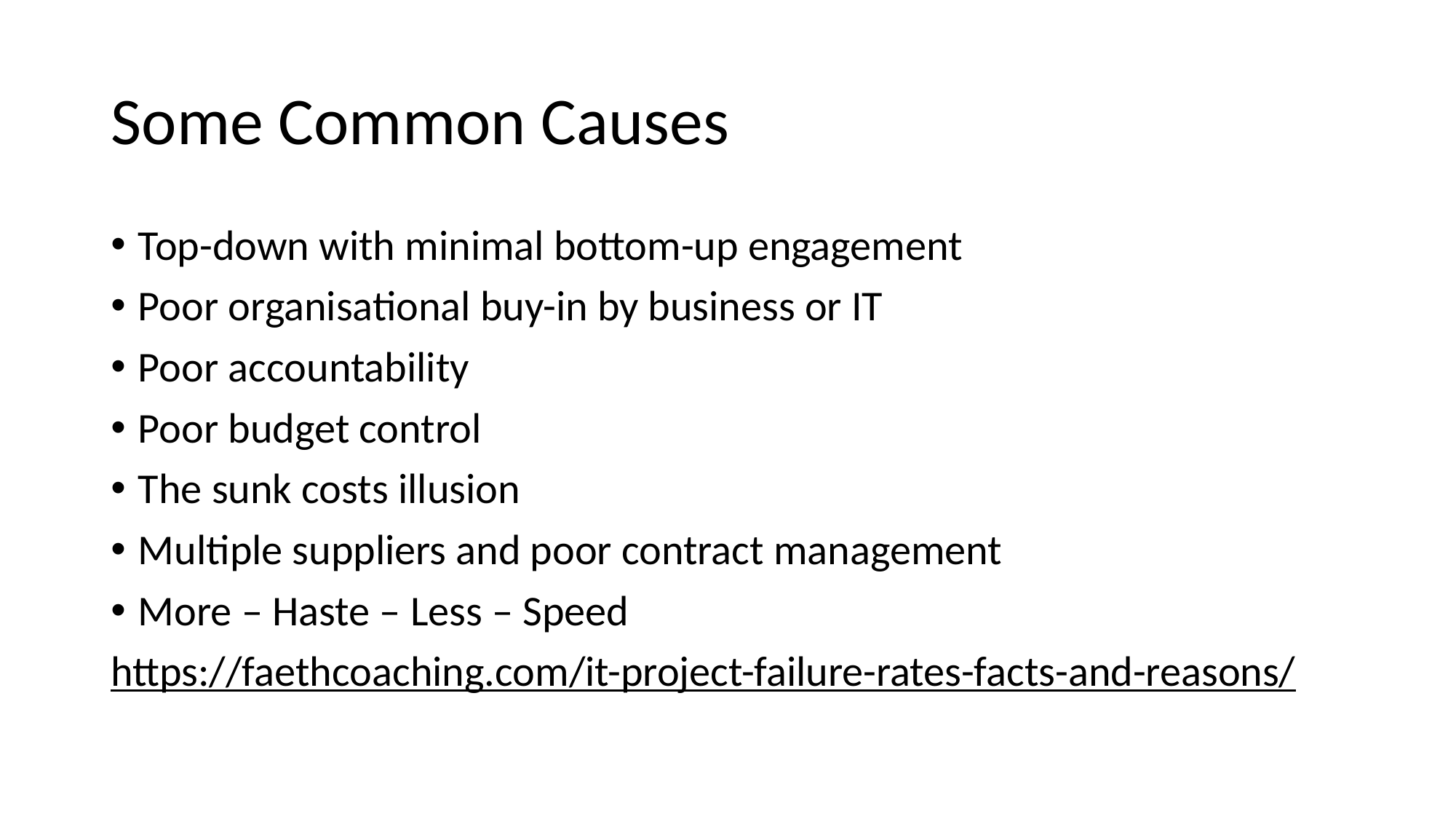

# Some Common Causes
Top-down with minimal bottom-up engagement
Poor organisational buy-in by business or IT
Poor accountability
Poor budget control
The sunk costs illusion
Multiple suppliers and poor contract management
More – Haste – Less – Speed
https://faethcoaching.com/it-project-failure-rates-facts-and-reasons/